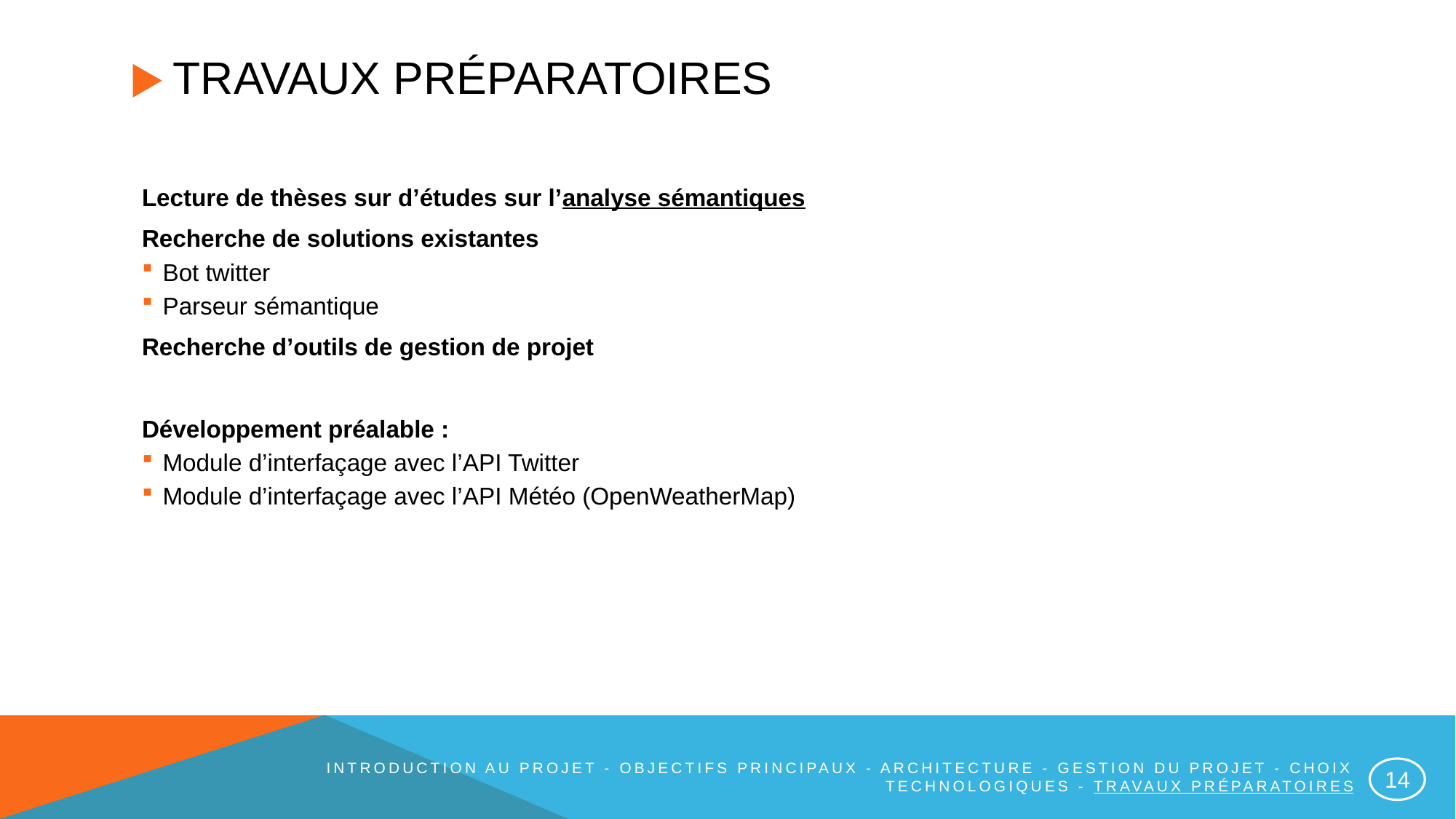

# Travaux préparatoires
Lecture de thèses sur d’études sur l’analyse sémantiques
Recherche de solutions existantes
Bot twitter
Parseur sémantique
Recherche d’outils de gestion de projet

Développement préalable :
Module d’interfaçage avec l’API Twitter
Module d’interfaçage avec l’API Météo (OpenWeatherMap)

Introduction au projet - Objectifs principaux - Architecture - Gestion du projet - Choix technologiques - Travaux préparatoires